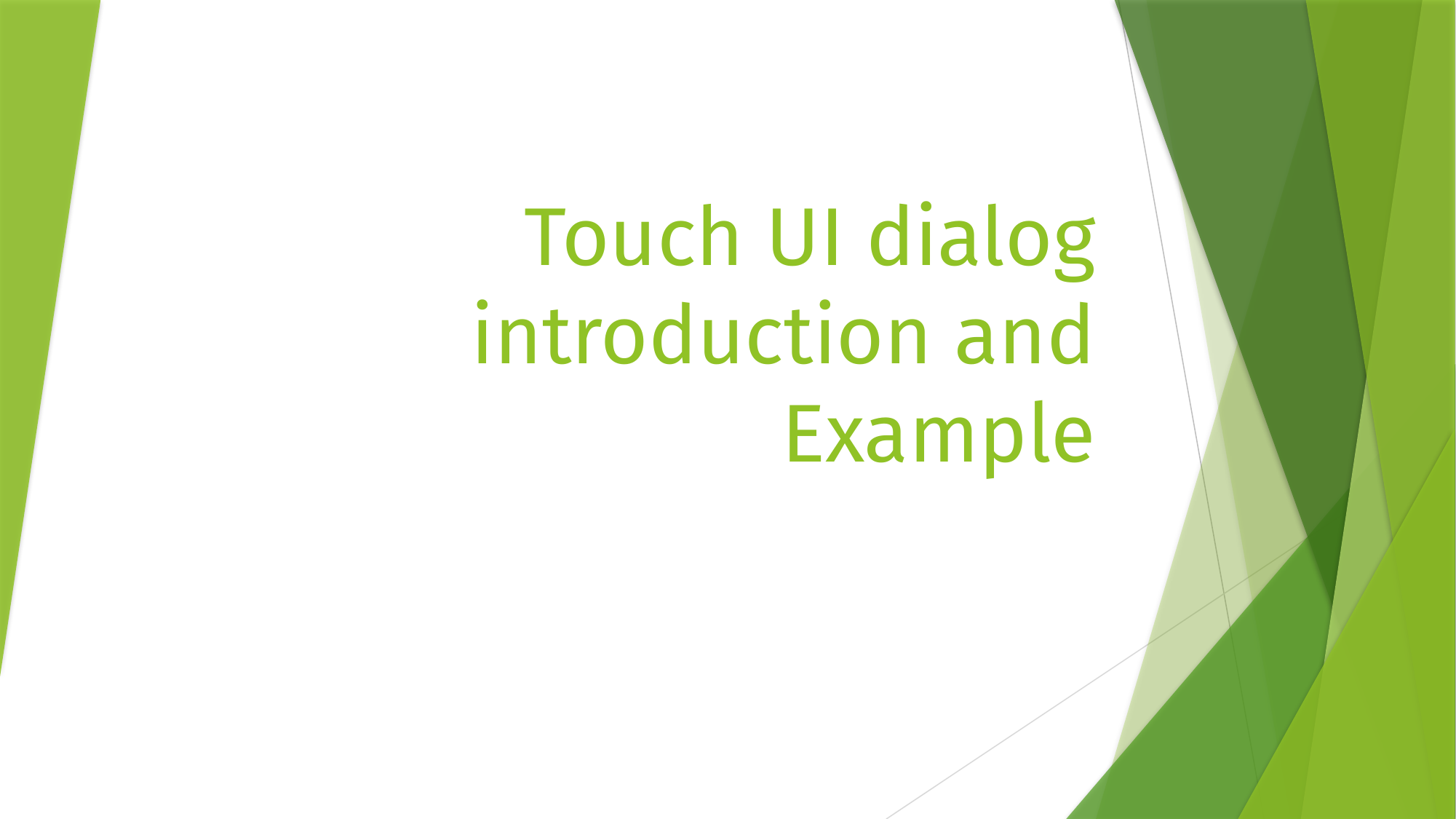

# Touch UI dialog introduction and Example